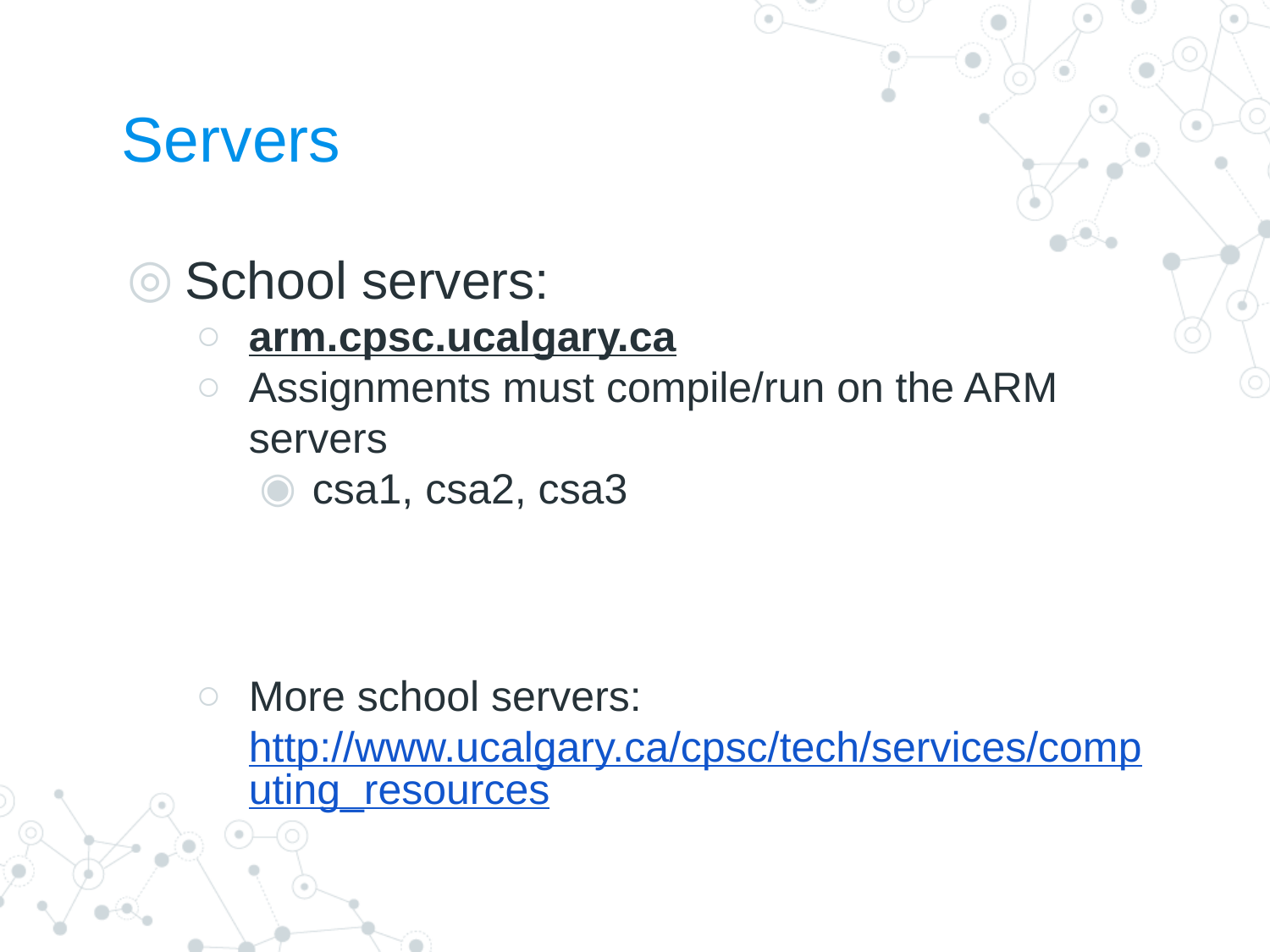

# Servers
School servers:
arm.cpsc.ucalgary.ca
Assignments must compile/run on the ARM servers
csa1, csa2, csa3

More school servers: http://www.ucalgary.ca/cpsc/tech/services/computing_resources